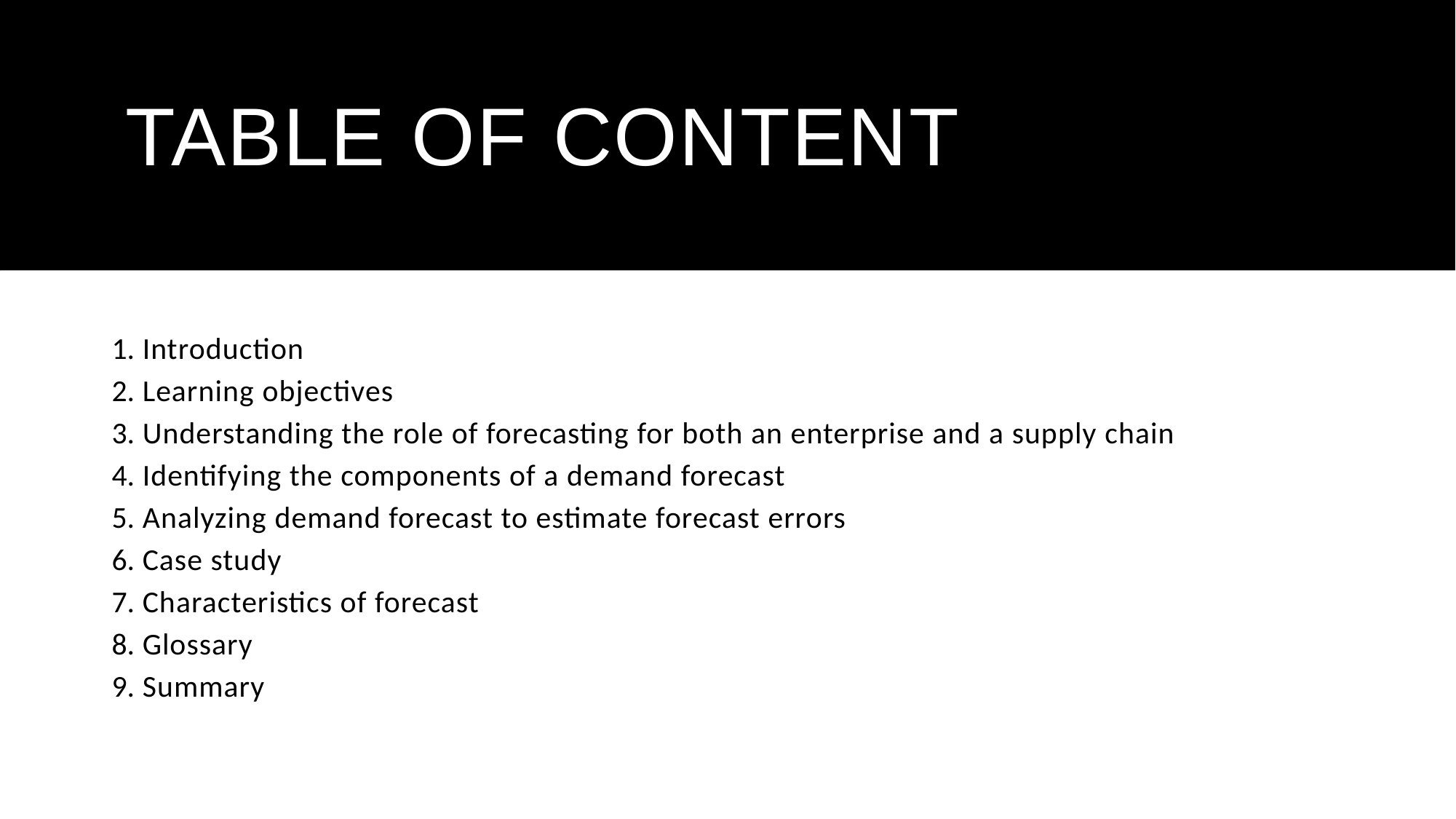

TABLE OF CONTENT
 Introduction​
 Learning objectives​
 Understanding the role of forecasting for both an enterprise and a supply chain​
 Identifying the components of a demand forecast​
 Analyzing demand forecast to estimate forecast errors​
 Case study
 Characteristics of forecast
 Glossary
 Summary